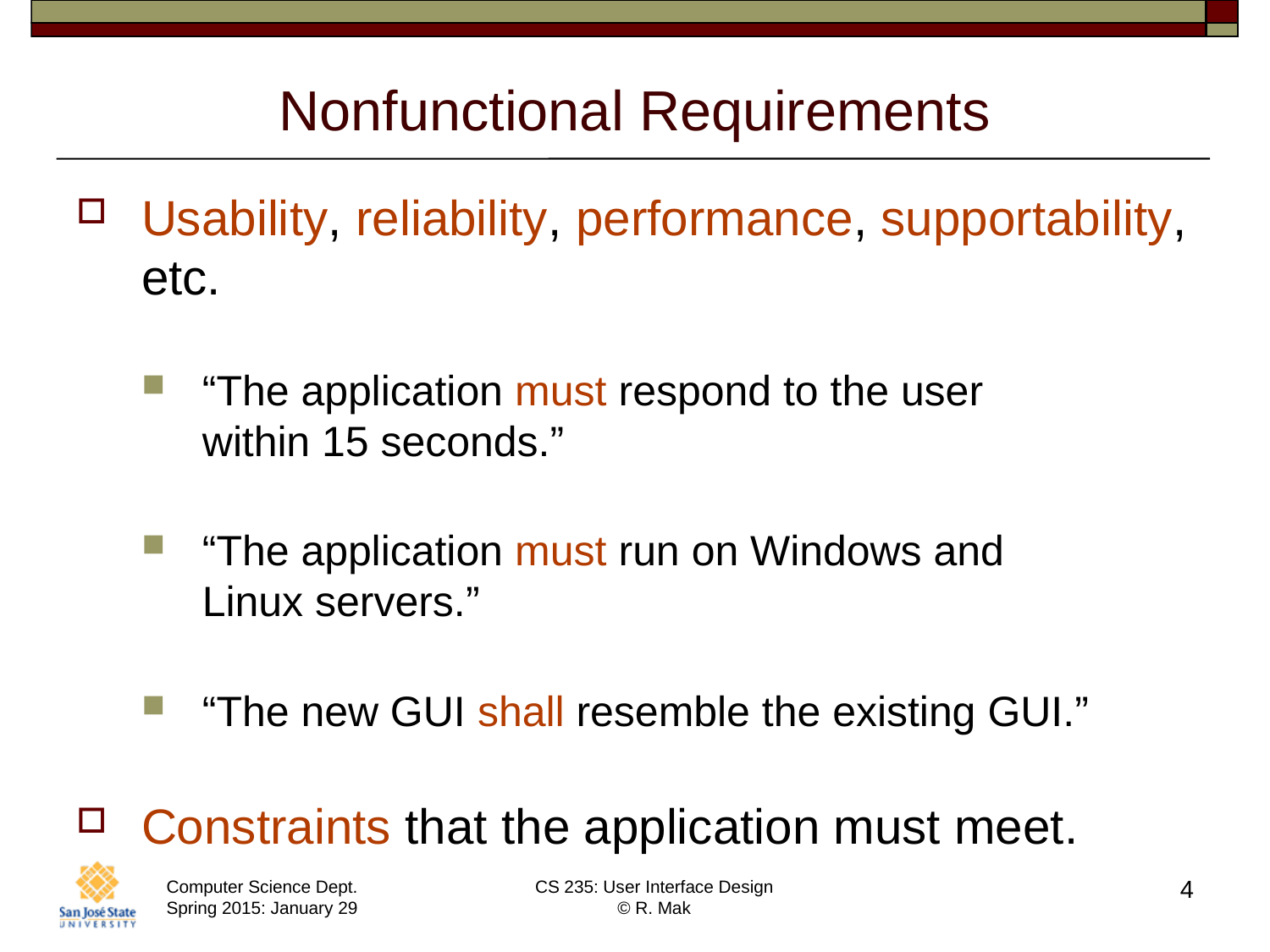

# Nonfunctional Requirements
Usability, reliability, performance, supportability, etc.

“The application must respond to the user
within 15 seconds.”

“The application must run on Windows and
Linux servers.”

“The new GUI shall resemble the existing GUI.”

Constraints that the application must meet.
4